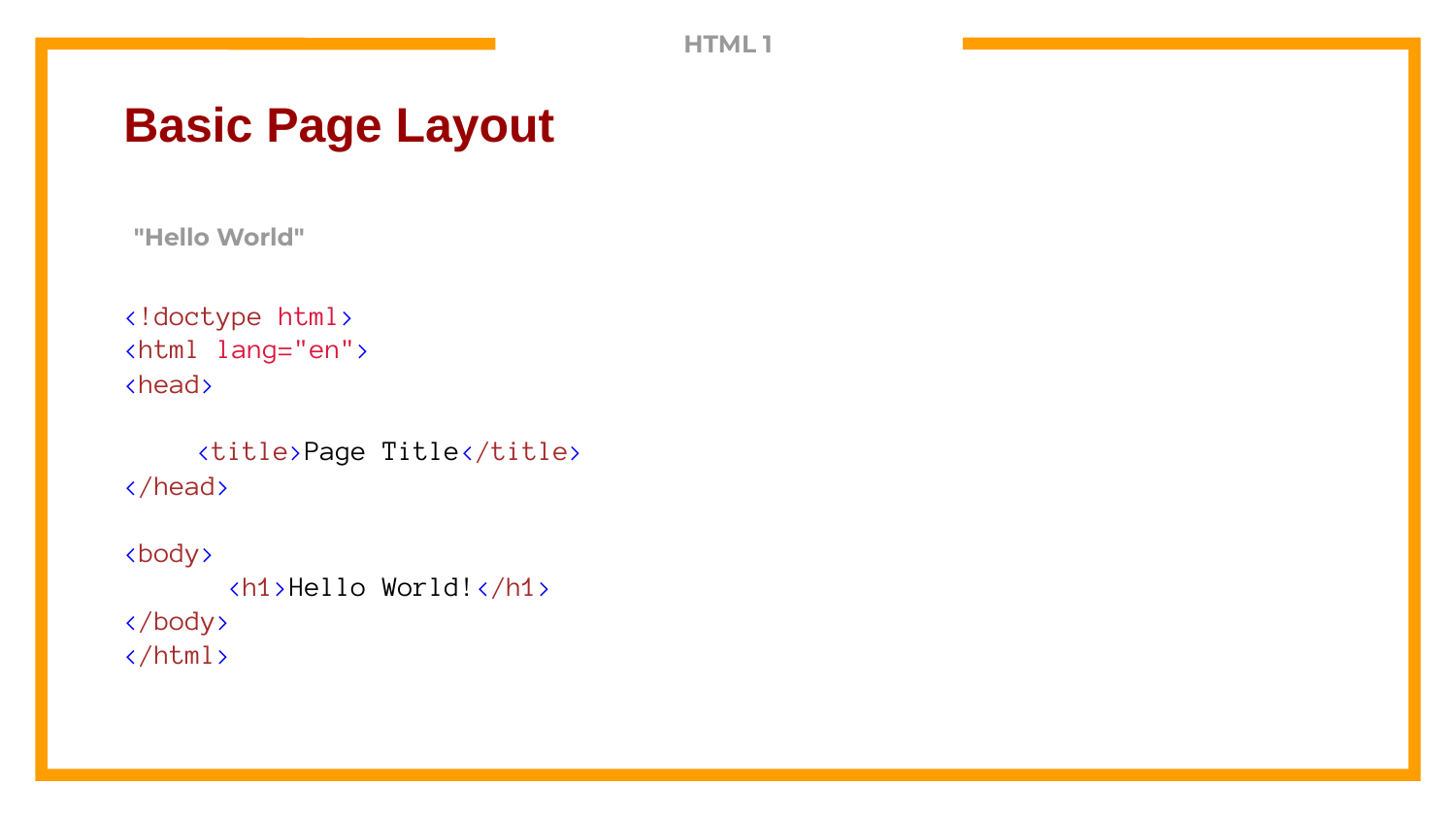

# HTML 1
Basic Page Layout

 "Hello World"

<!doctype html>
<html lang="en">
<head>

<title>Page Title</title>
</head>

<body>
  <h1>Hello World!</h1>
</body>
</html>